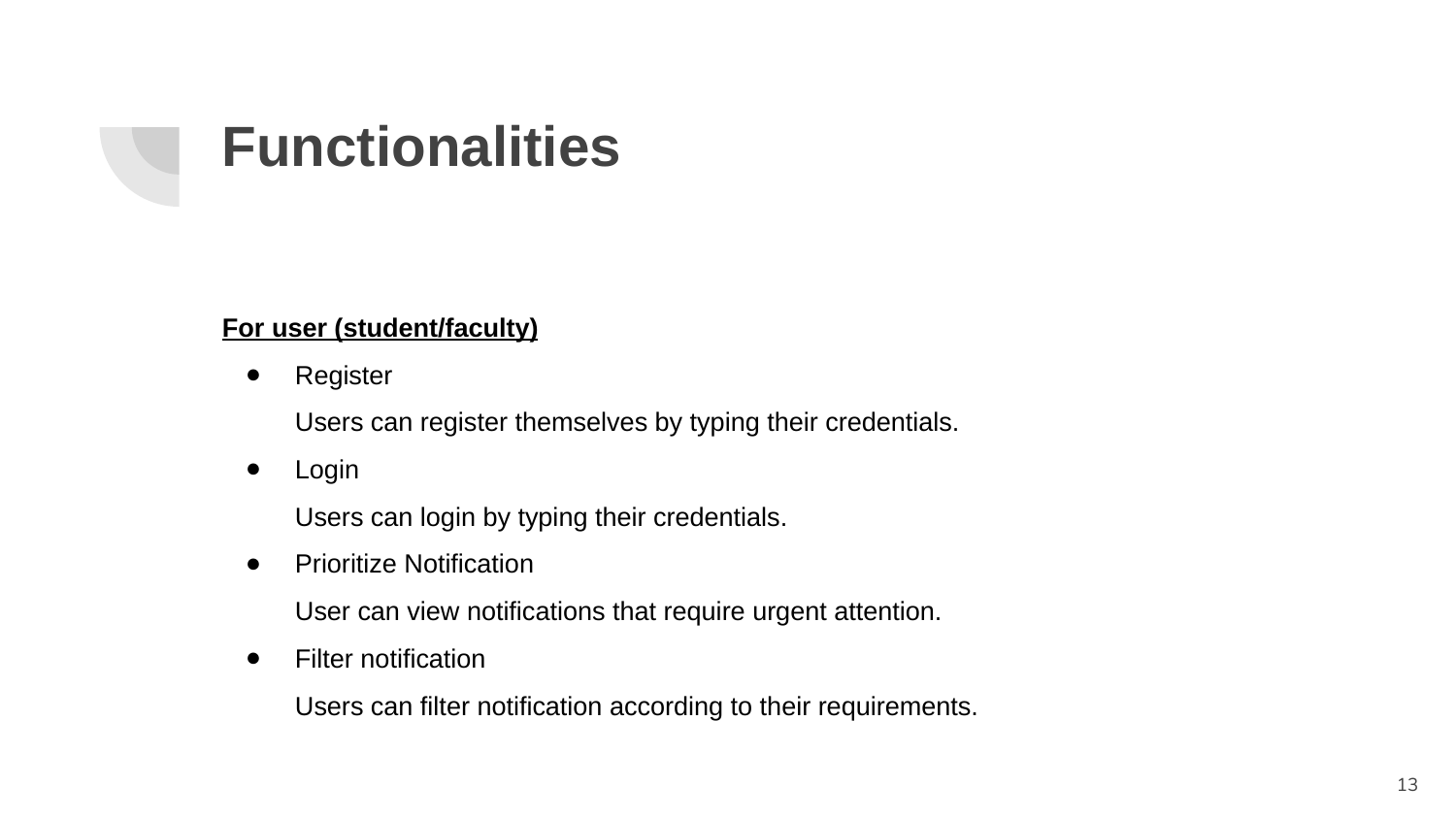

# Functionalities
For user (student/faculty)
Register
Users can register themselves by typing their credentials.
Login
Users can login by typing their credentials.
Prioritize Notification
User can view notifications that require urgent attention.
Filter notification
Users can filter notification according to their requirements.

13